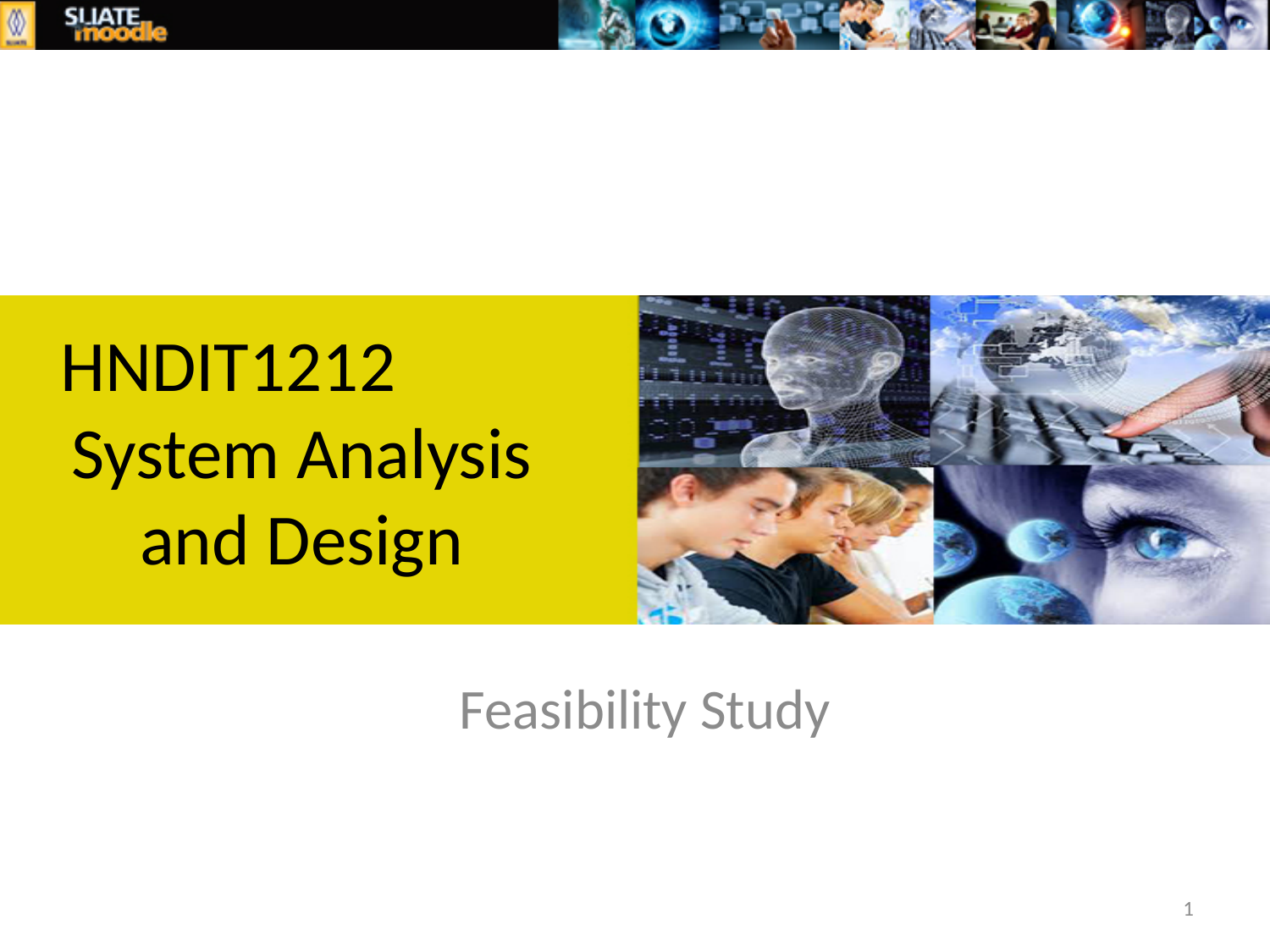

# HNDIT1212          System Analysis and Design
Feasibility Study
1